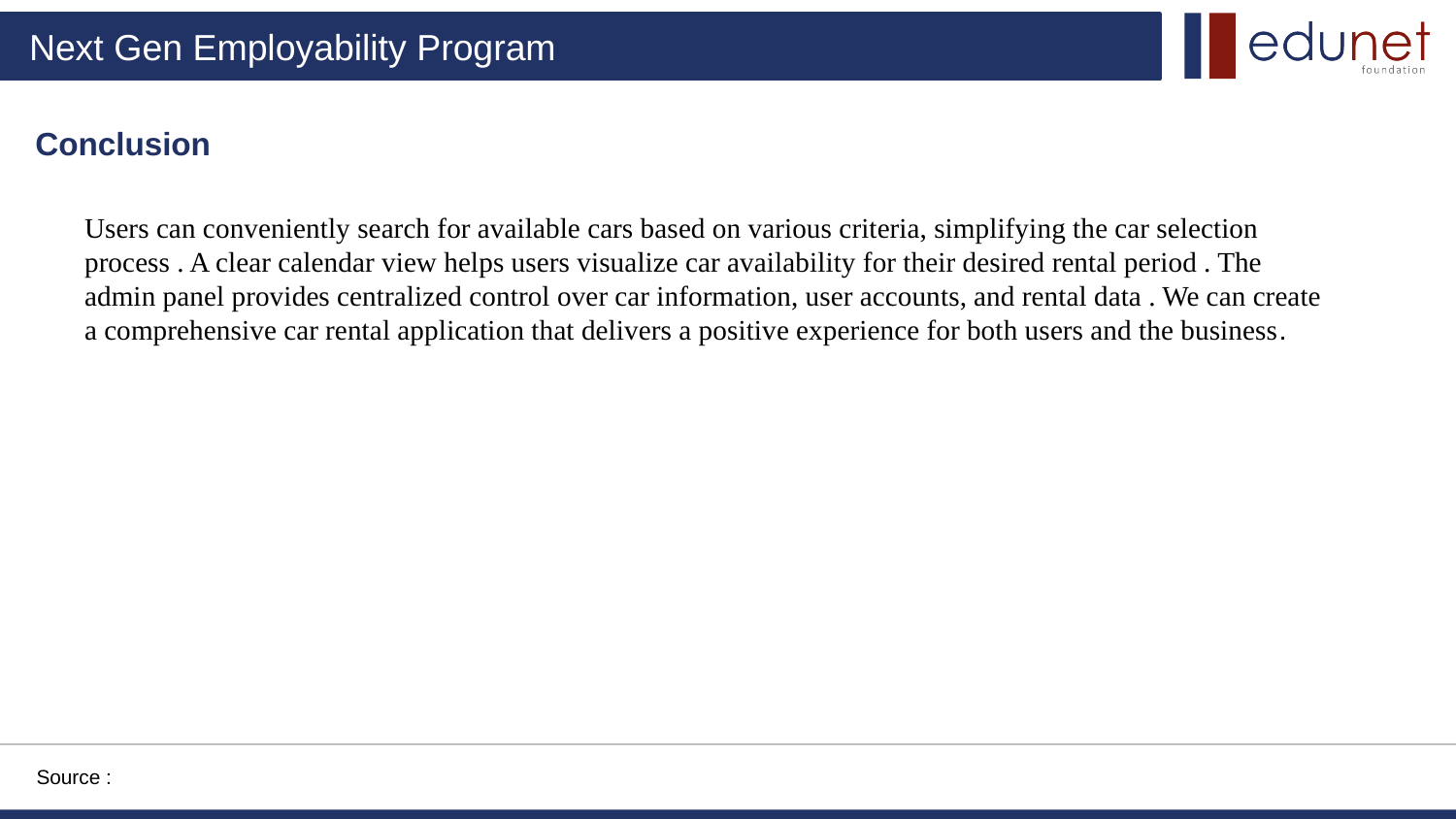

Conclusion
Users can conveniently search for available cars based on various criteria, simplifying the car selection process . A clear calendar view helps users visualize car availability for their desired rental period . The admin panel provides centralized control over car information, user accounts, and rental data . We can create a comprehensive car rental application that delivers a positive experience for both users and the business.
Source :